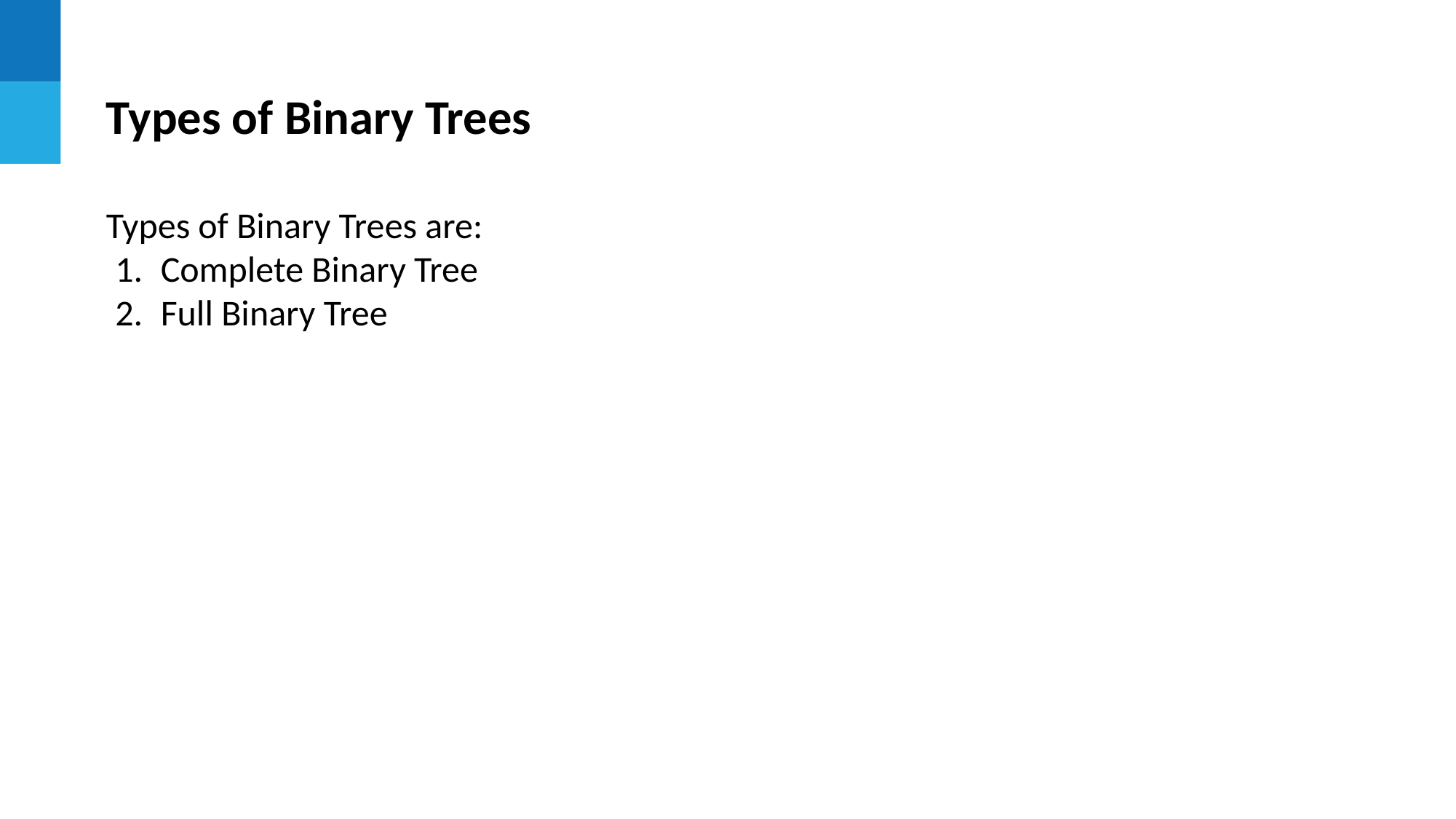

Types of Binary Trees
Types of Binary Trees are:
Complete Binary Tree
Full Binary Tree